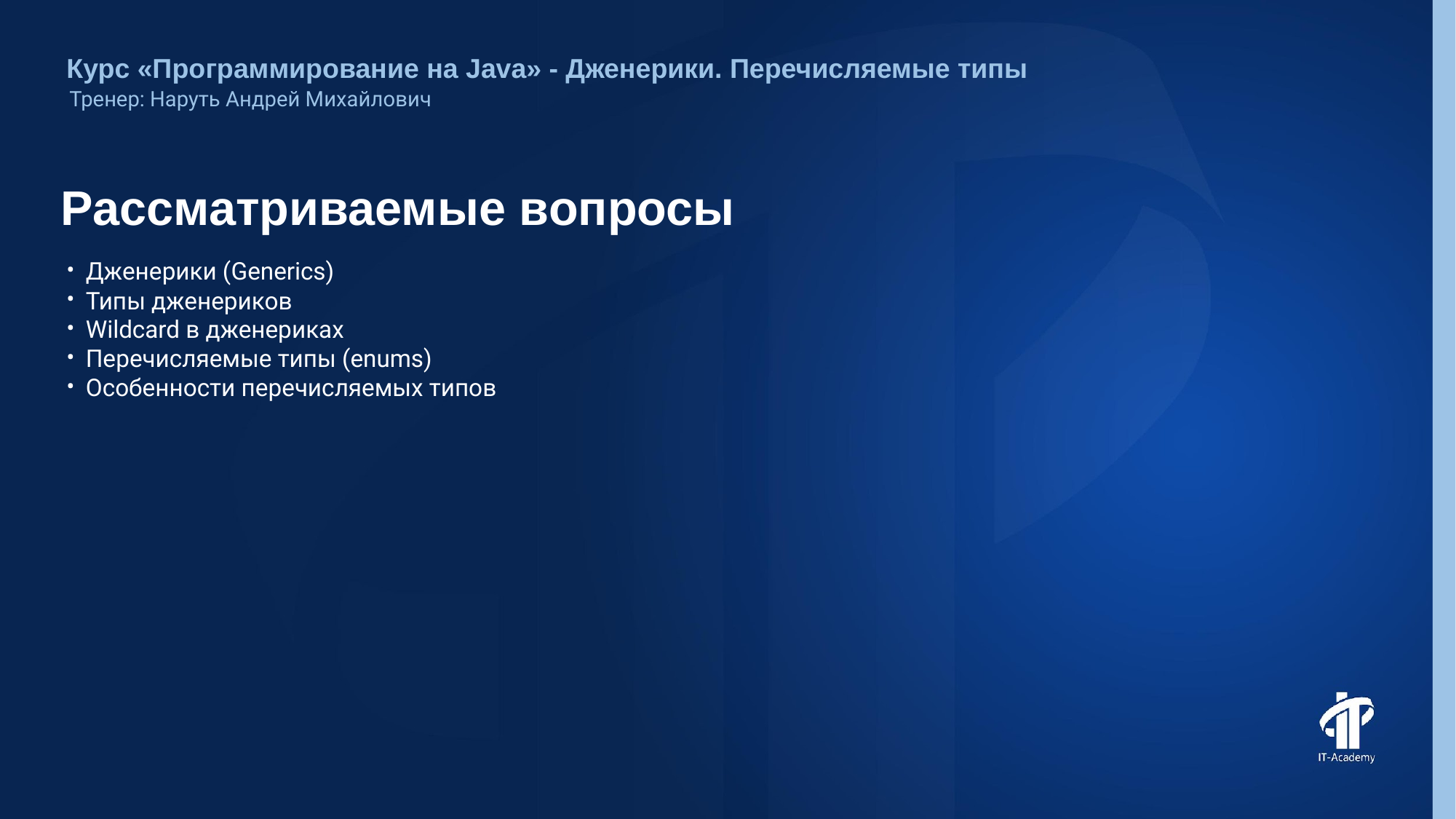

Курс «Программирование на Java» - Дженерики. Перечисляемые типы
Тренер: Наруть Андрей Михайлович
# Рассматриваемые вопросы
Дженерики (Generics)
Типы дженериков
Wildcard в дженериках
Перечисляемые типы (enums)
Особенности перечисляемых типов